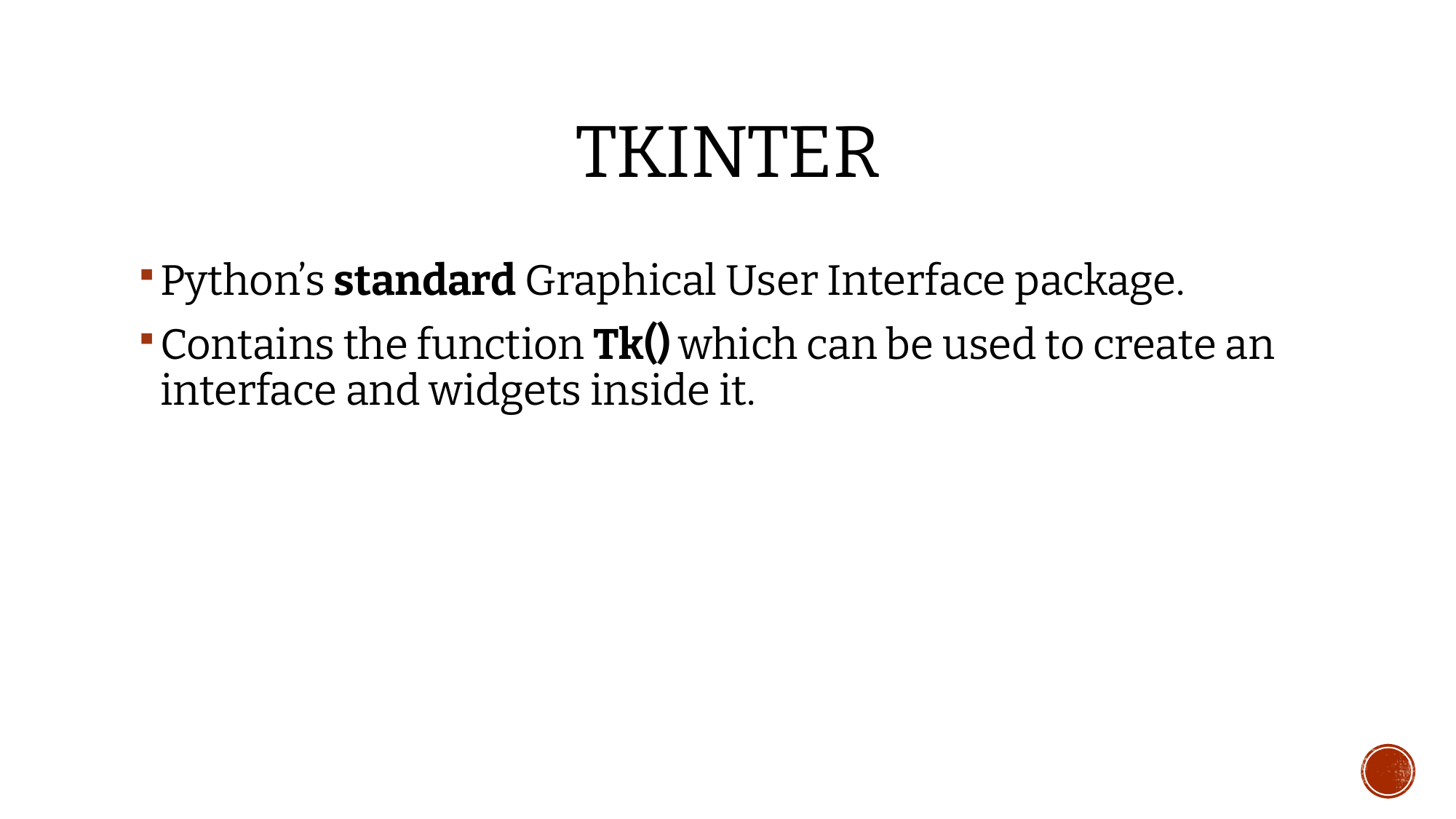

# TKinter
Python’s standard Graphical User Interface package.
Contains the function Tk() which can be used to create an interface and widgets inside it.